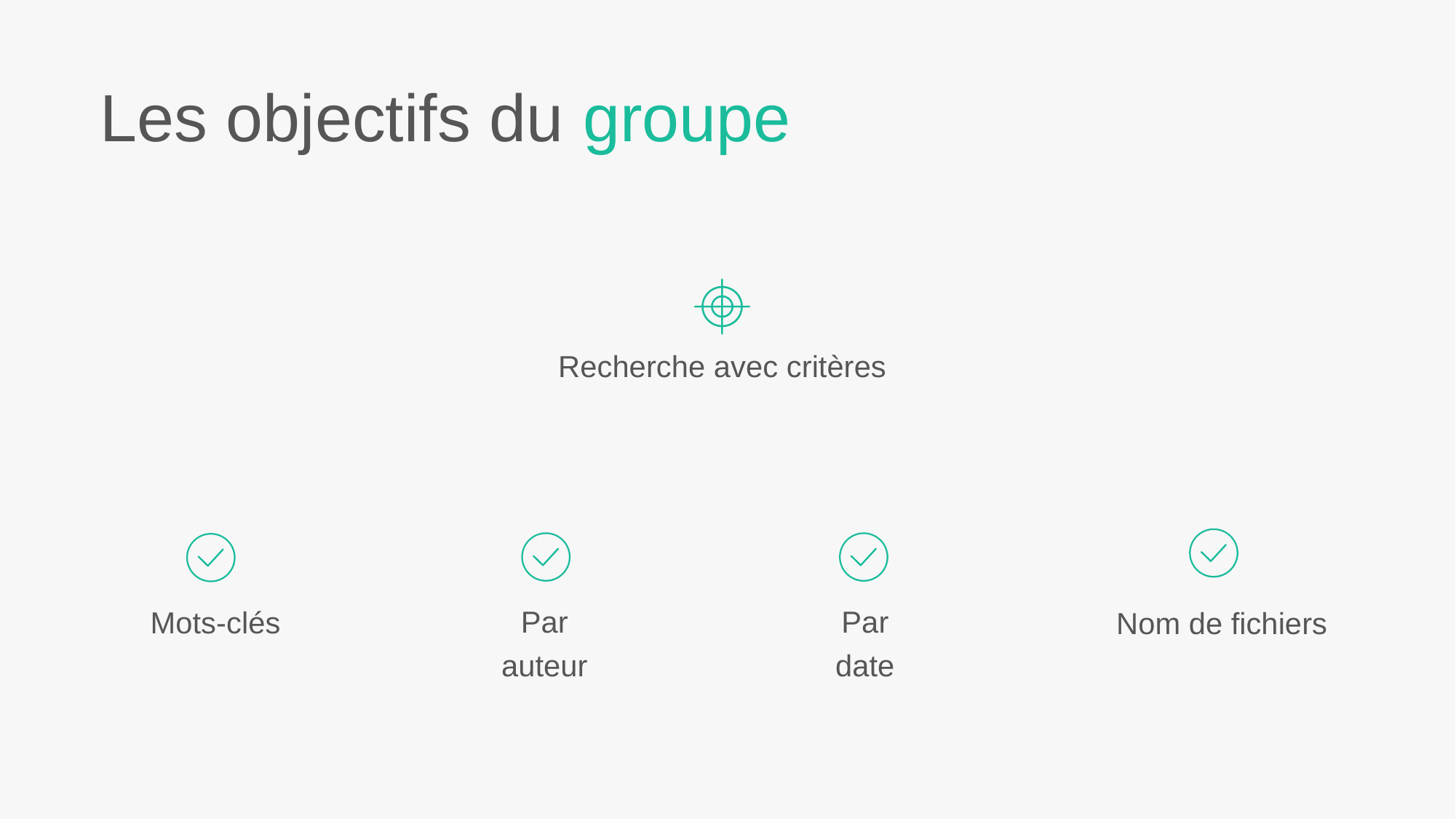

Les objectifs du groupe

Recherche avec critères

Nom de fichiers

Par auteur

Par date

Mots-clés